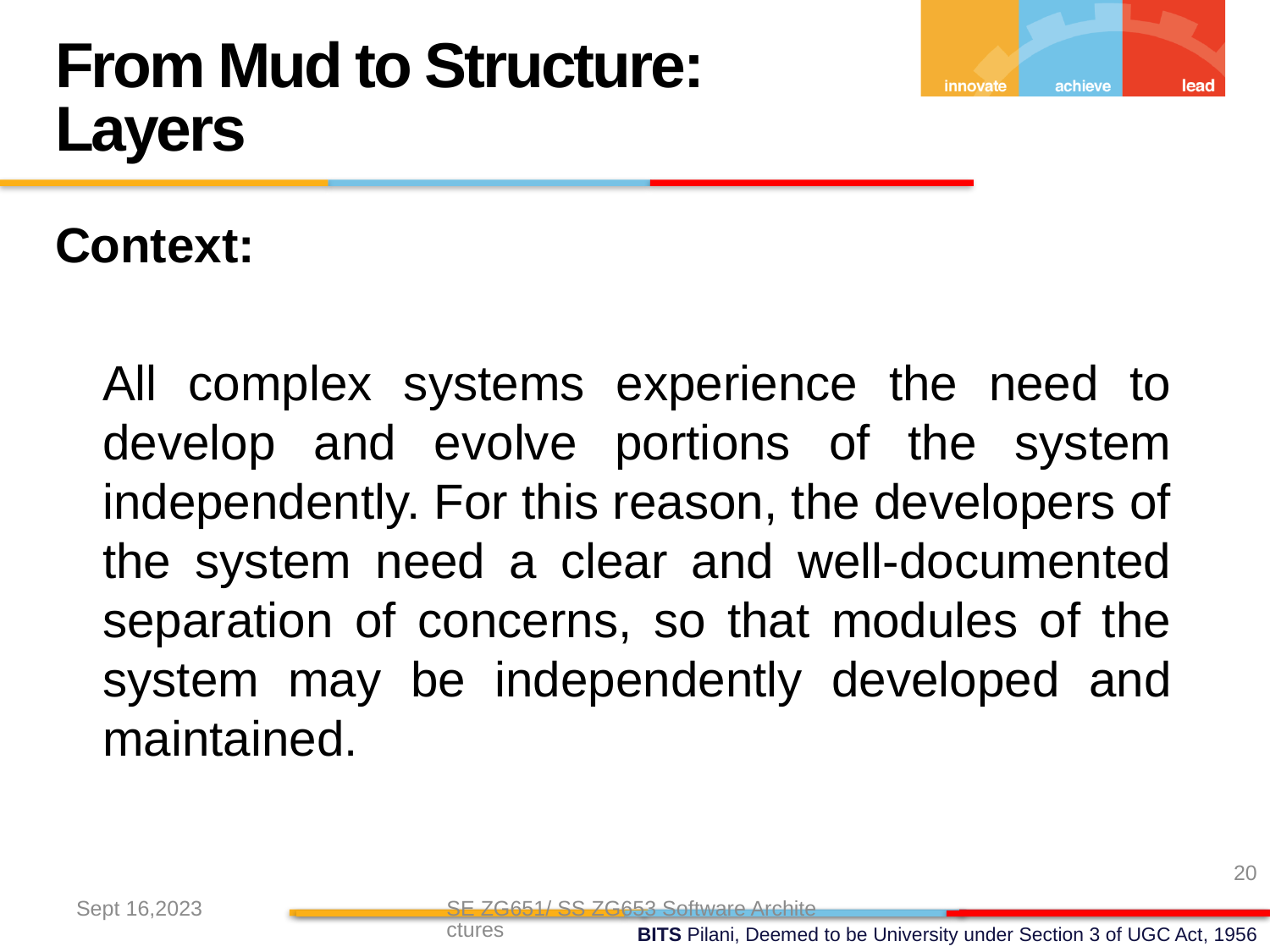

From Mud to Structure: Layers
Context:

	All complex systems experience the need to develop and evolve portions of the system independently. For this reason, the developers of the system need a clear and well-documented separation of concerns, so that modules of the system may be independently developed and maintained.
20
Sept 16,2023
SE ZG651/ SS ZG653 Software Architectures